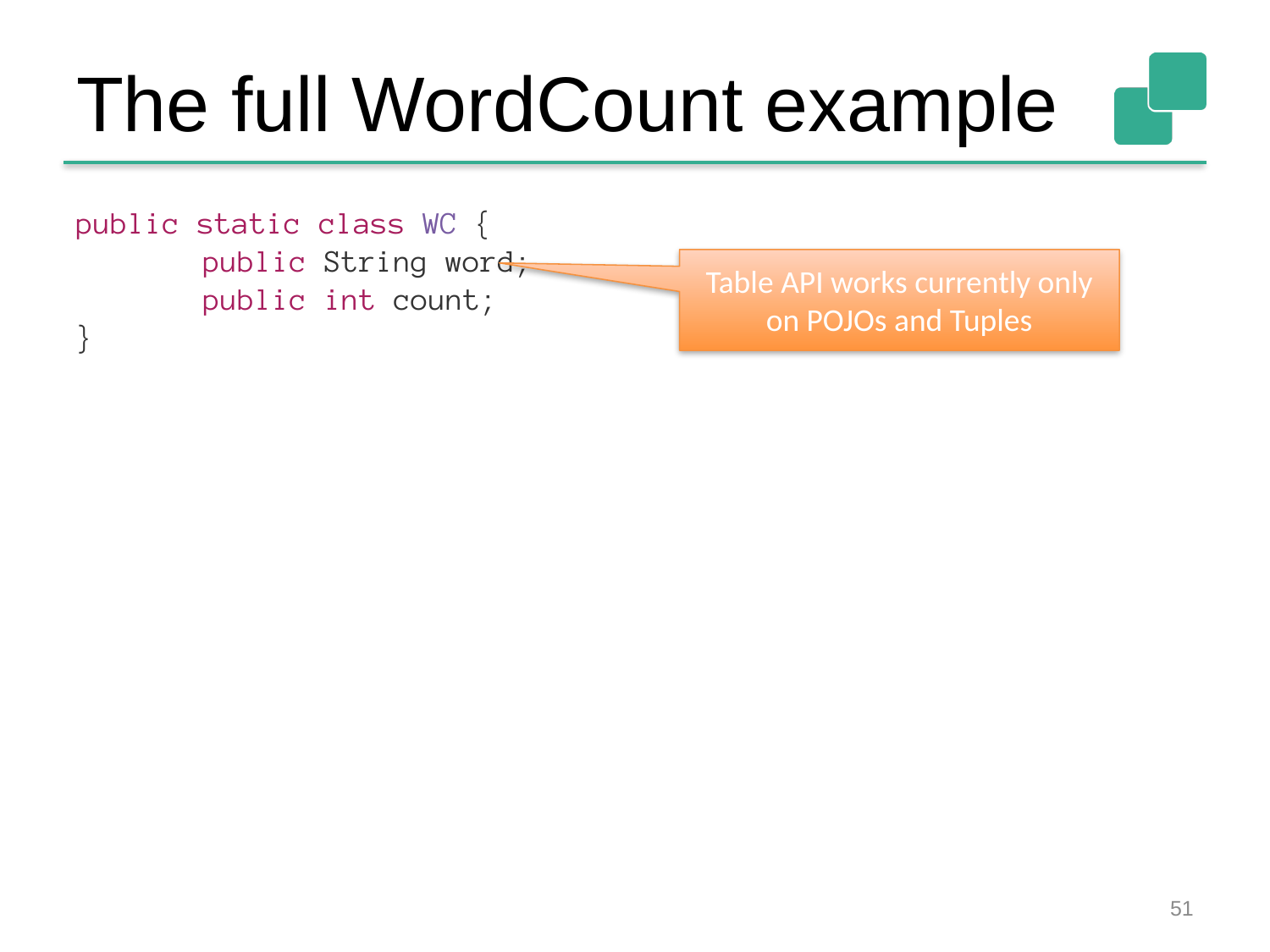

# The full WordCount example
public static class WC {
	public String word;
	public int count;
}

Table API works currently only on POJOs and Tuples
51